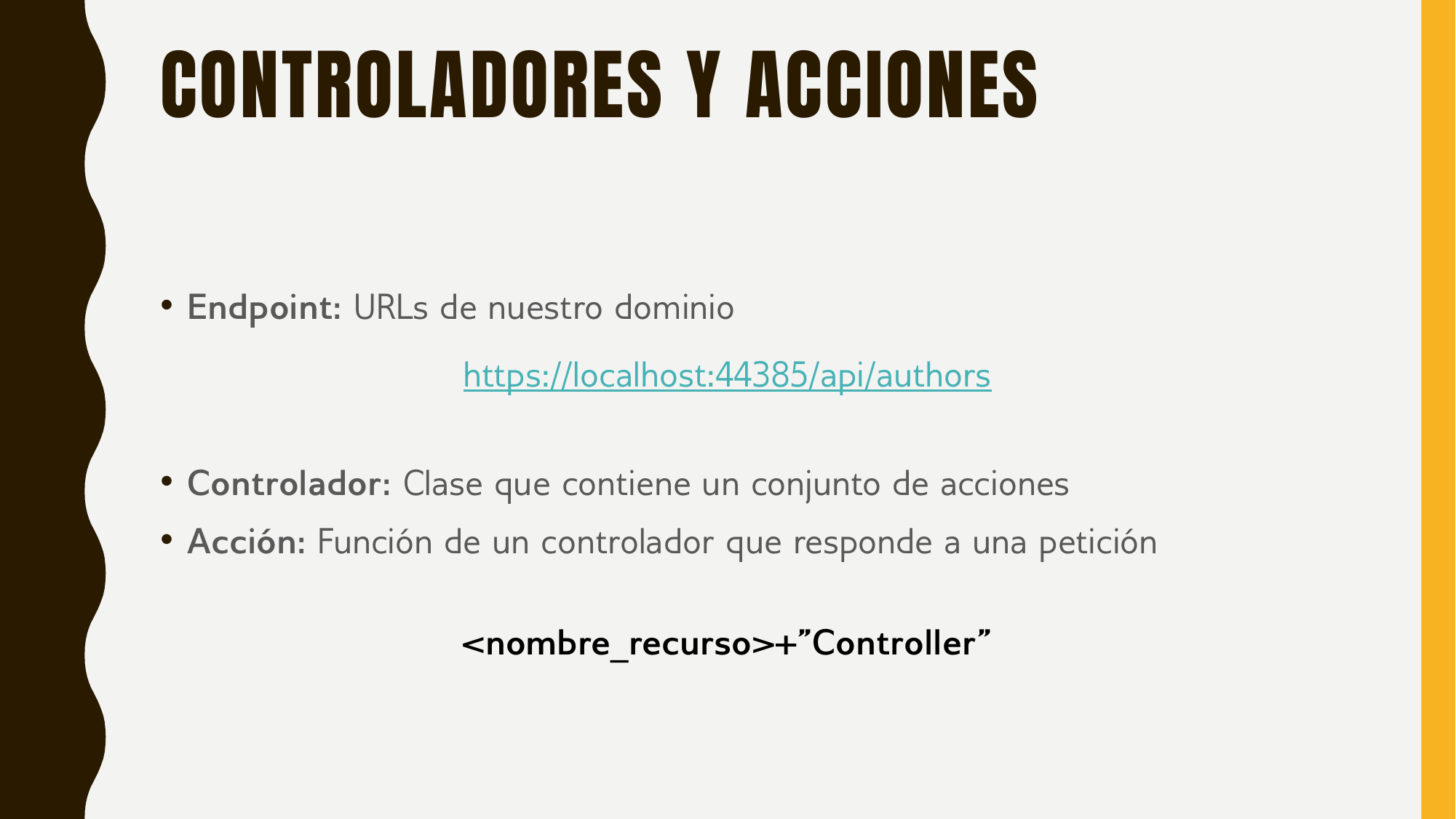

# Controladores y acciones
Endpoint: URLs de nuestro dominio

Controlador: Clase que contiene un conjunto de acciones
Acción: Función de un controlador que responde a una petición
https://localhost:44385/api/authors
<nombre_recurso>+”Controller”